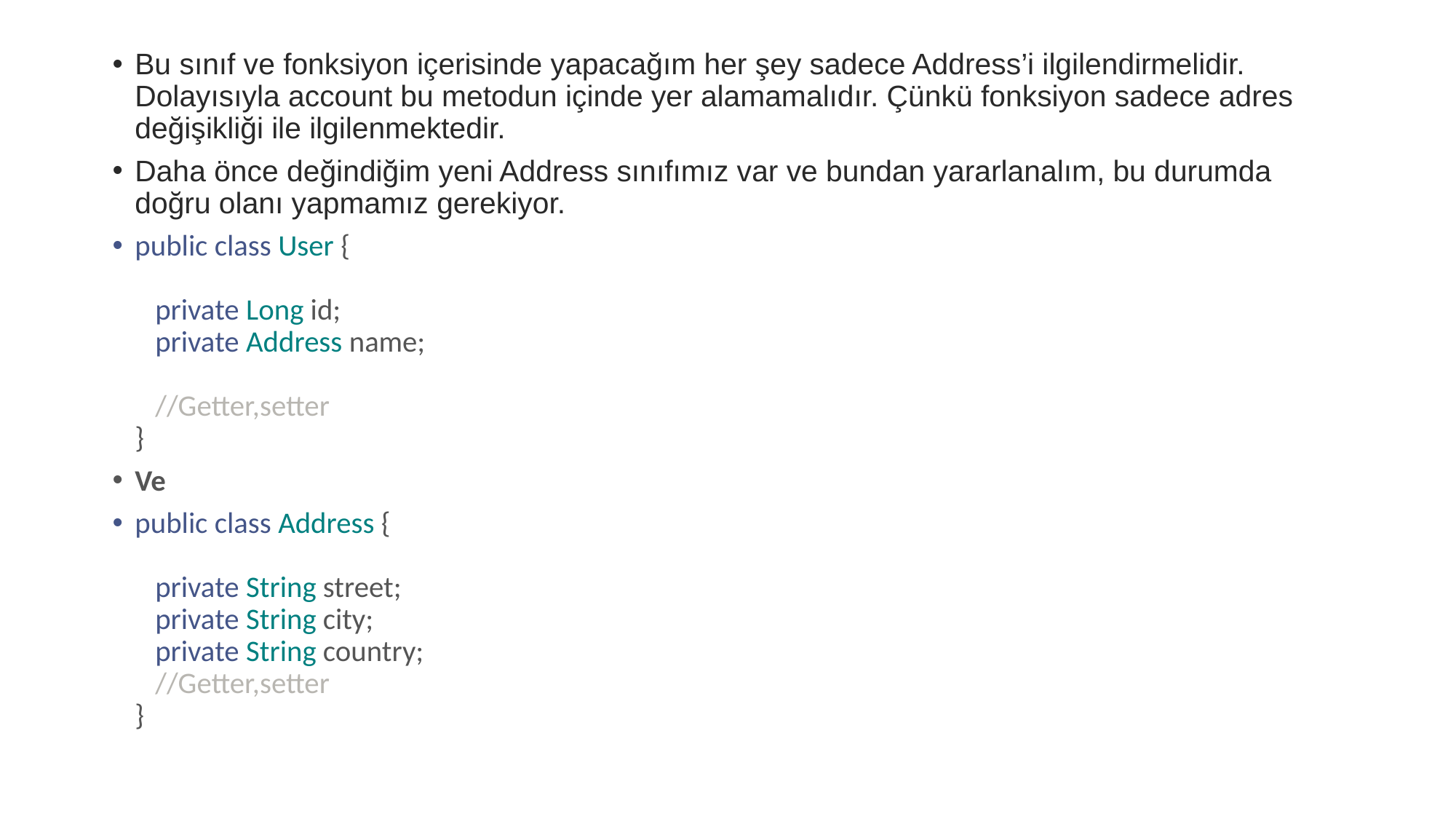

Bu sınıf ve fonksiyon içerisinde yapacağım her şey sadece Address’i ilgilendirmelidir. Dolayısıyla account bu metodun içinde yer alamamalıdır. Çünkü fonksiyon sadece adres değişikliği ile ilgilenmektedir.
Daha önce değindiğim yeni Address sınıfımız var ve bundan yararlanalım, bu durumda doğru olanı yapmamız gerekiyor.
public class User {
   private Long id;
   private Address name;
  
   //Getter,setter
}
Ve
public class Address {
   private String street;
   private String city;
   private String country;
   //Getter,setter
}